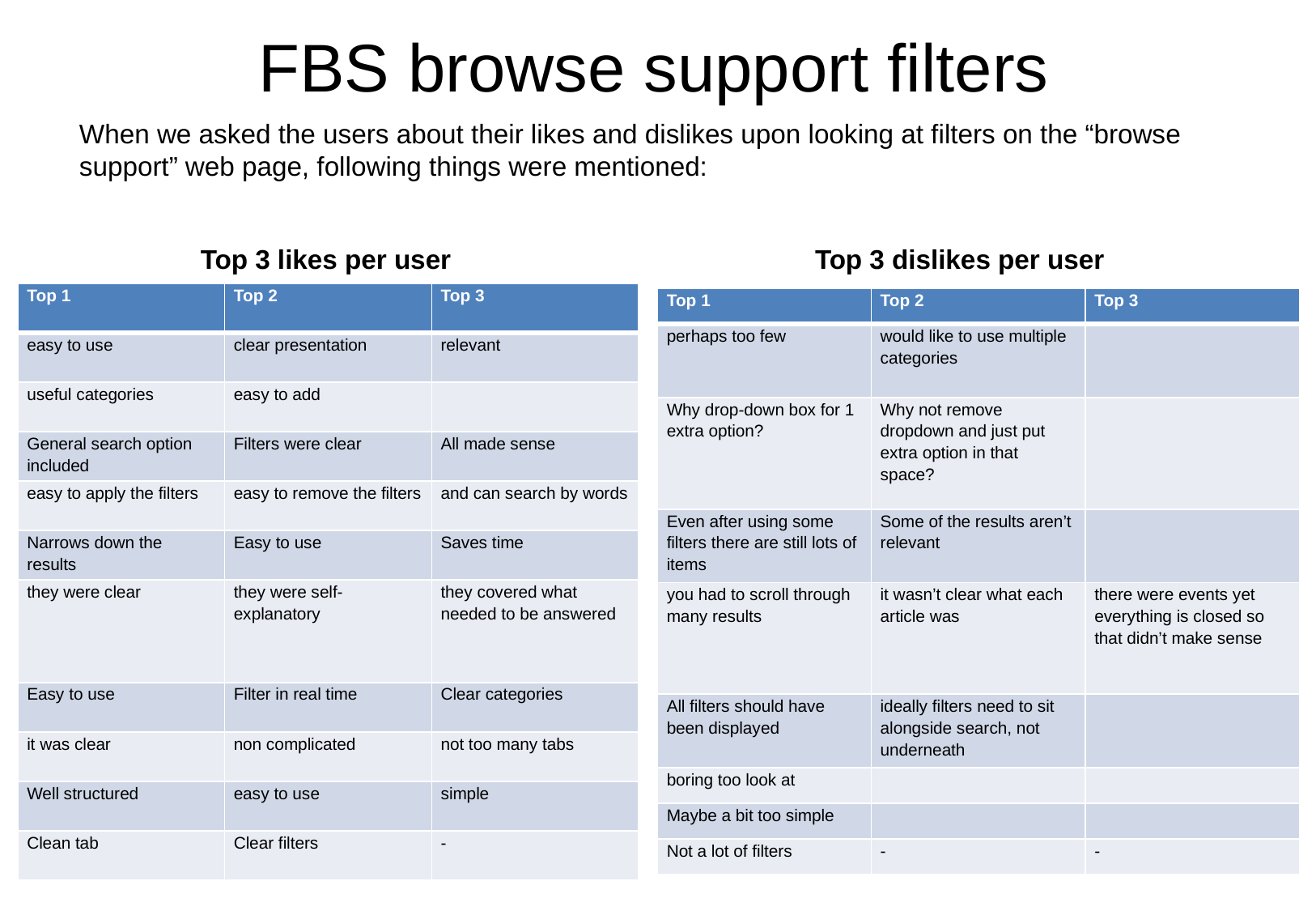

# FBS browse support filters
When we asked the users about their likes and dislikes upon looking at filters on the “browse support” web page, following things were mentioned:

	Top 3 likes per user			 Top 3 dislikes per user

| Top 1 | Top 2 | Top 3 |
| --- | --- | --- |
| easy to use | clear presentation | relevant |
| useful categories | easy to add |  |
| General search option included | Filters were clear | All made sense |
| easy to apply the filters | easy to remove the filters | and can search by words |
| Narrows down the results | Easy to use | Saves time |
| they were clear | they were self-explanatory | they covered what needed to be answered |
| Easy to use | Filter in real time | Clear categories |
| it was clear | non complicated | not too many tabs |
| Well structured | easy to use | simple |
| Clean tab | Clear filters | - |
| Top 1 | Top 2 | Top 3 |
| --- | --- | --- |
| perhaps too few | would like to use multiple categories |  |
| Why drop-down box for 1 extra option? | Why not remove dropdown and just put extra option in that space? |  |
| Even after using some filters there are still lots of items | Some of the results aren’t relevant |  |
| you had to scroll through many results | it wasn’t clear what each article was | there were events yet everything is closed so that didn’t make sense |
| All filters should have been displayed | ideally filters need to sit alongside search, not underneath |  |
| boring too look at |  |  |
| Maybe a bit too simple |  |  |
| Not a lot of filters | - | - |